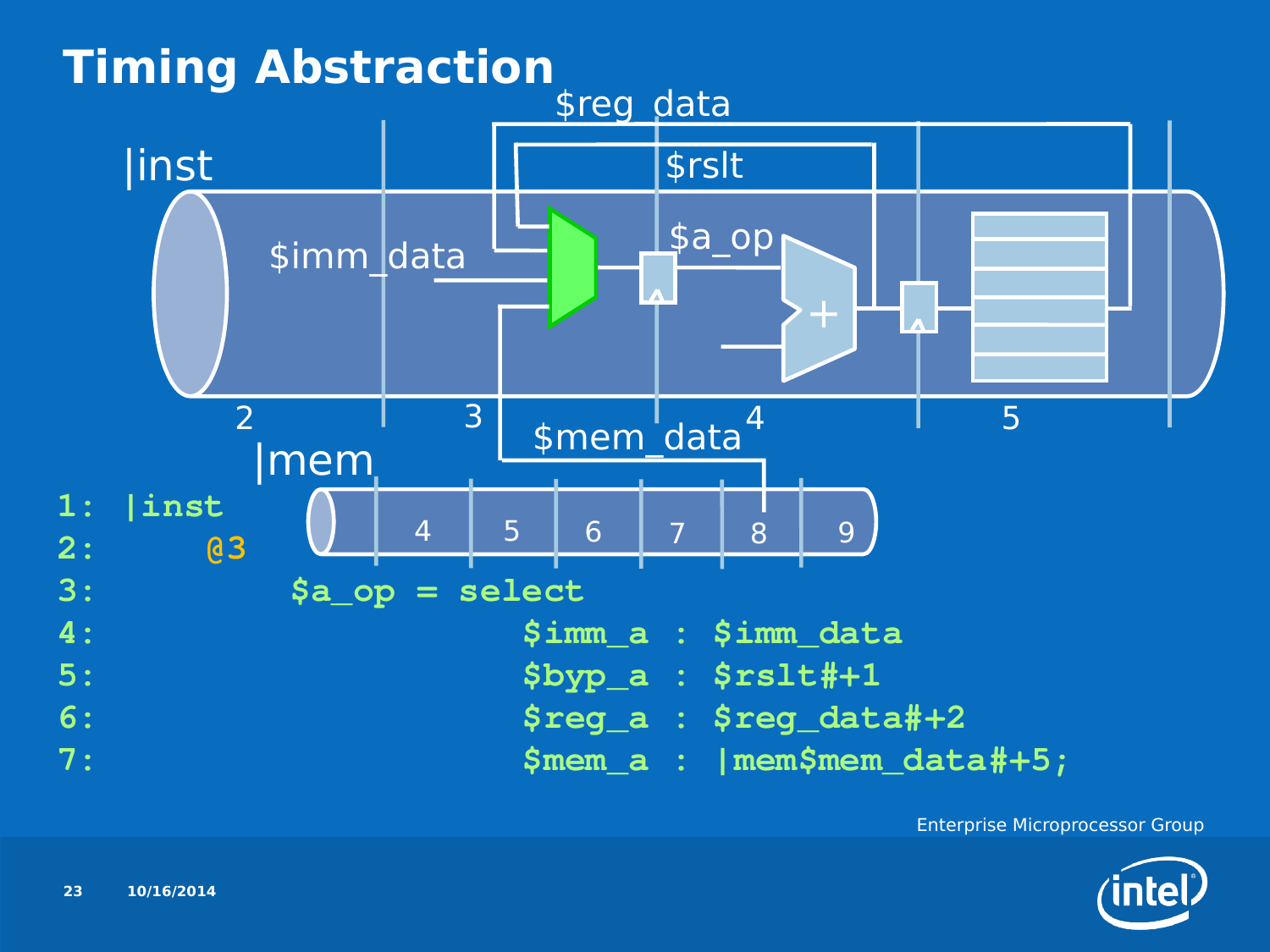

# Timing Abstraction
$reg_data

|inst
$rslt

$a_op

$imm_data

+

3
2
4
5
$mem_data
|mem

1: |inst
2:     @3
3:         $a_op = select
4:                    $imm_a : $imm_data
5:                    $byp_a : $rslt#+1
6:                    $reg_a : $reg_data#+2
7:                    $mem_a : |mem$mem_data#+5;

4
5
6
9
8
7
23
10/16/2014